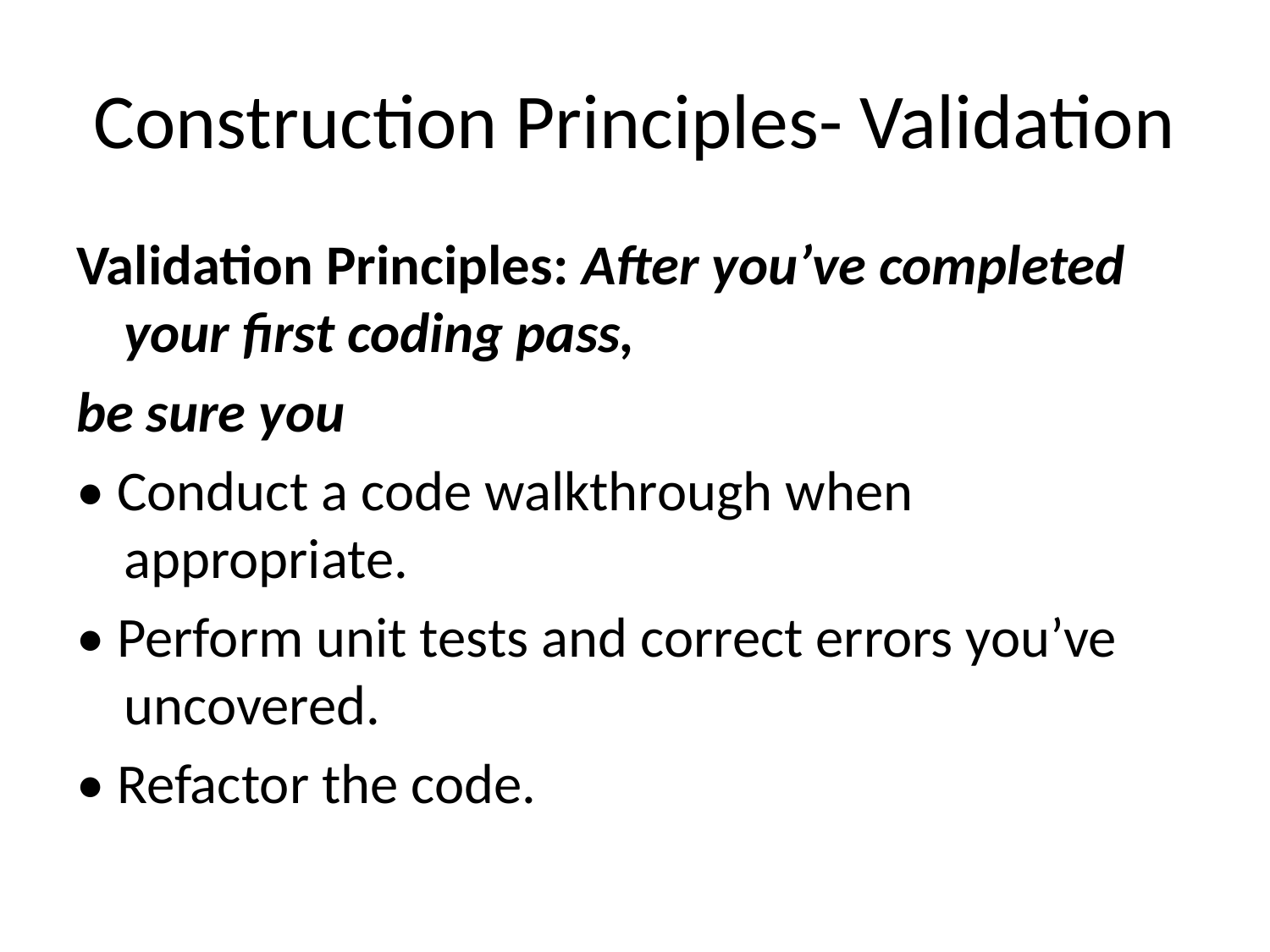

# Construction Principles- Validation
Validation Principles: After you’ve completed your first coding pass,
be sure you
• Conduct a code walkthrough when appropriate.
• Perform unit tests and correct errors you’ve uncovered.
• Refactor the code.